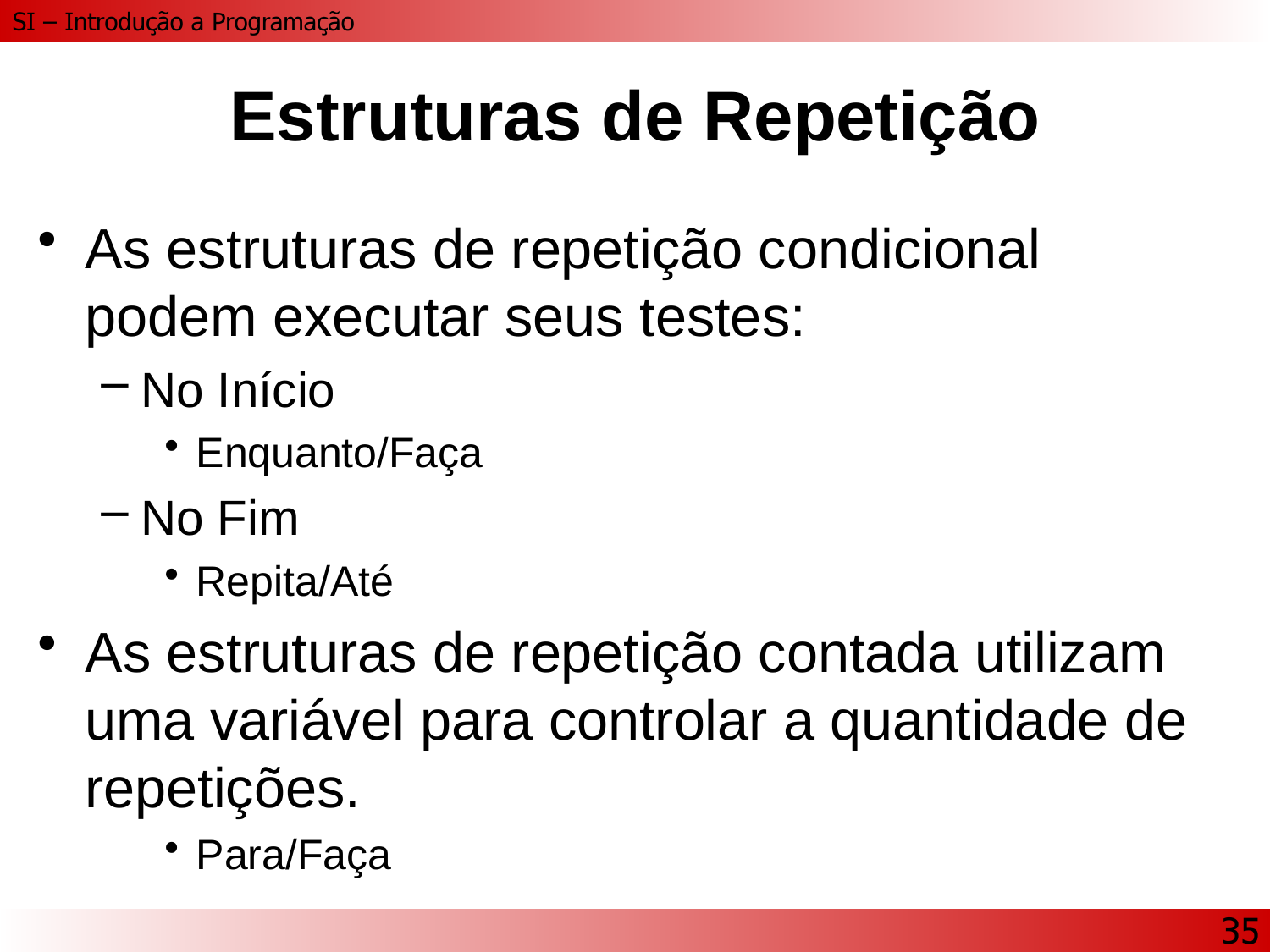

# Estruturas de Repetição
As estruturas de repetição condicional podem executar seus testes:
No Início
Enquanto/Faça
No Fim
Repita/Até
As estruturas de repetição contada utilizam uma variável para controlar a quantidade de repetições.
Para/Faça
35